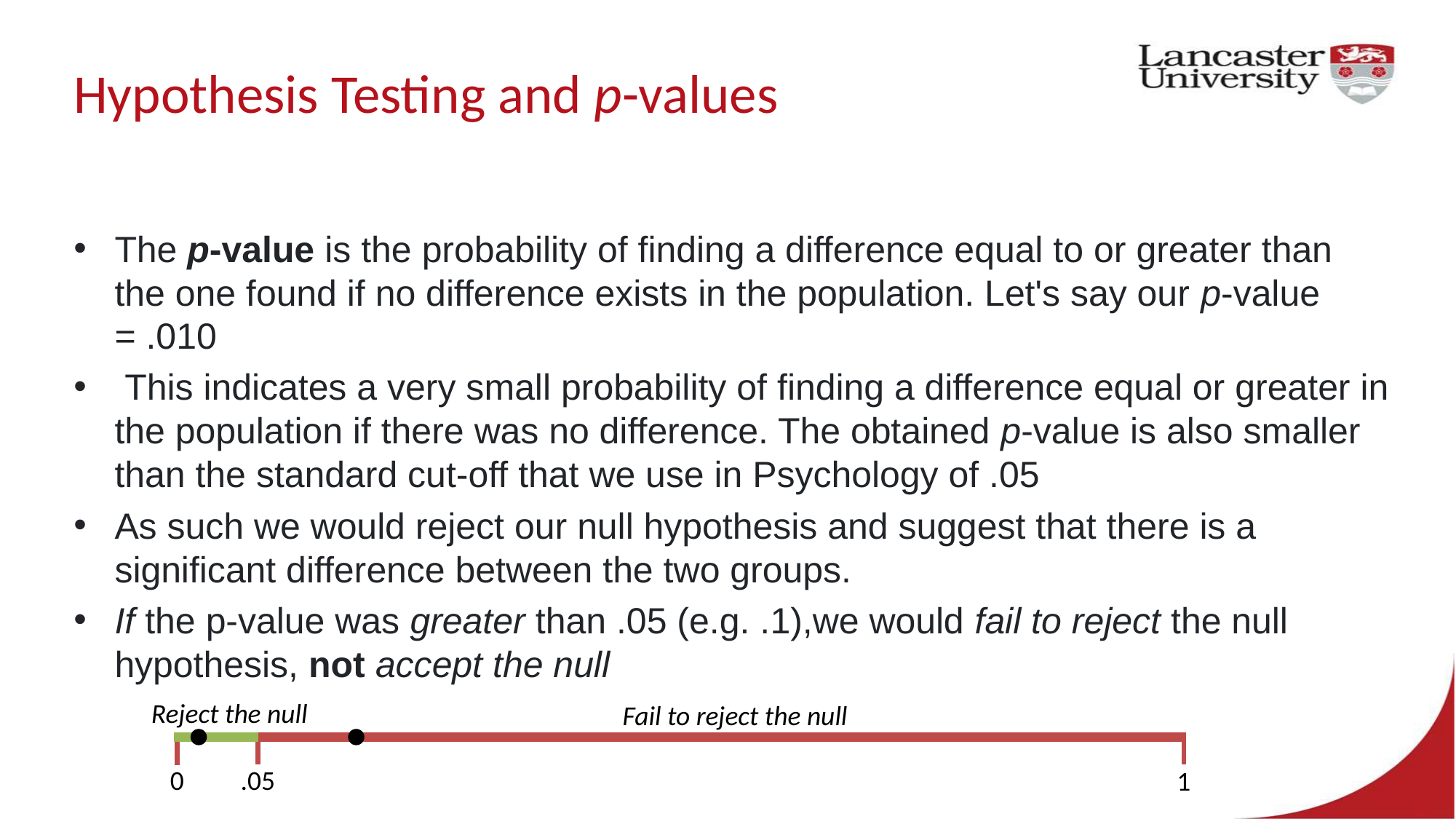

# Hypothesis Testing and p-values
The p-value is the probability of finding a difference equal to or greater than the one found if no difference exists in the population. Let's say our p-value = .010
 This indicates a very small probability of finding a difference equal or greater in the population if there was no difference. The obtained p-value is also smaller than the standard cut-off that we use in Psychology of .05
As such we would reject our null hypothesis and suggest that there is a significant difference between the two groups.
If the p-value was greater than .05 (e.g. .1),we would fail to reject the null hypothesis, not accept the null
Reject the null
Fail to reject the null

.05
0
1